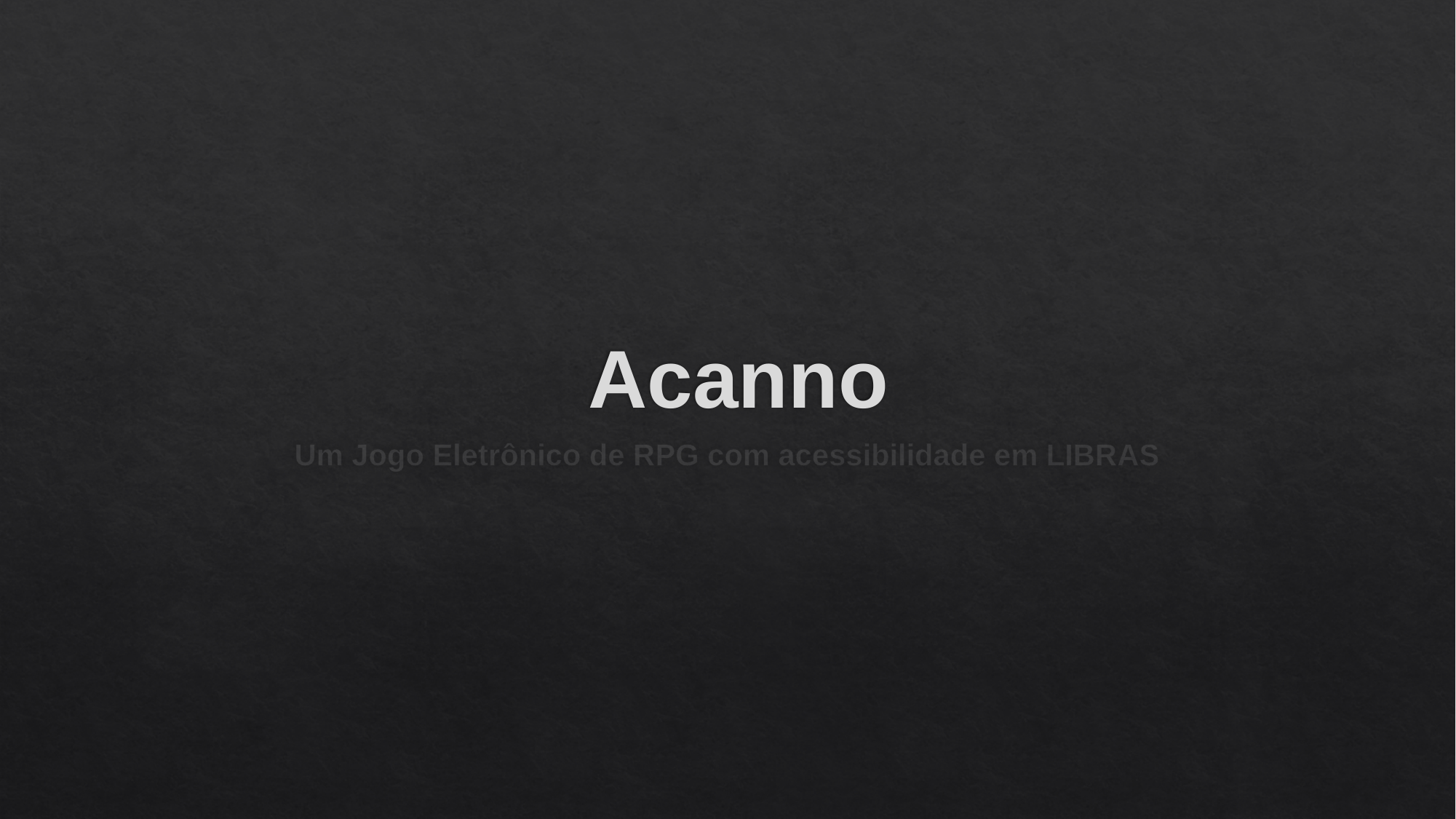

# Acanno
Um Jogo Eletrônico de RPG com acessibilidade em LIBRAS